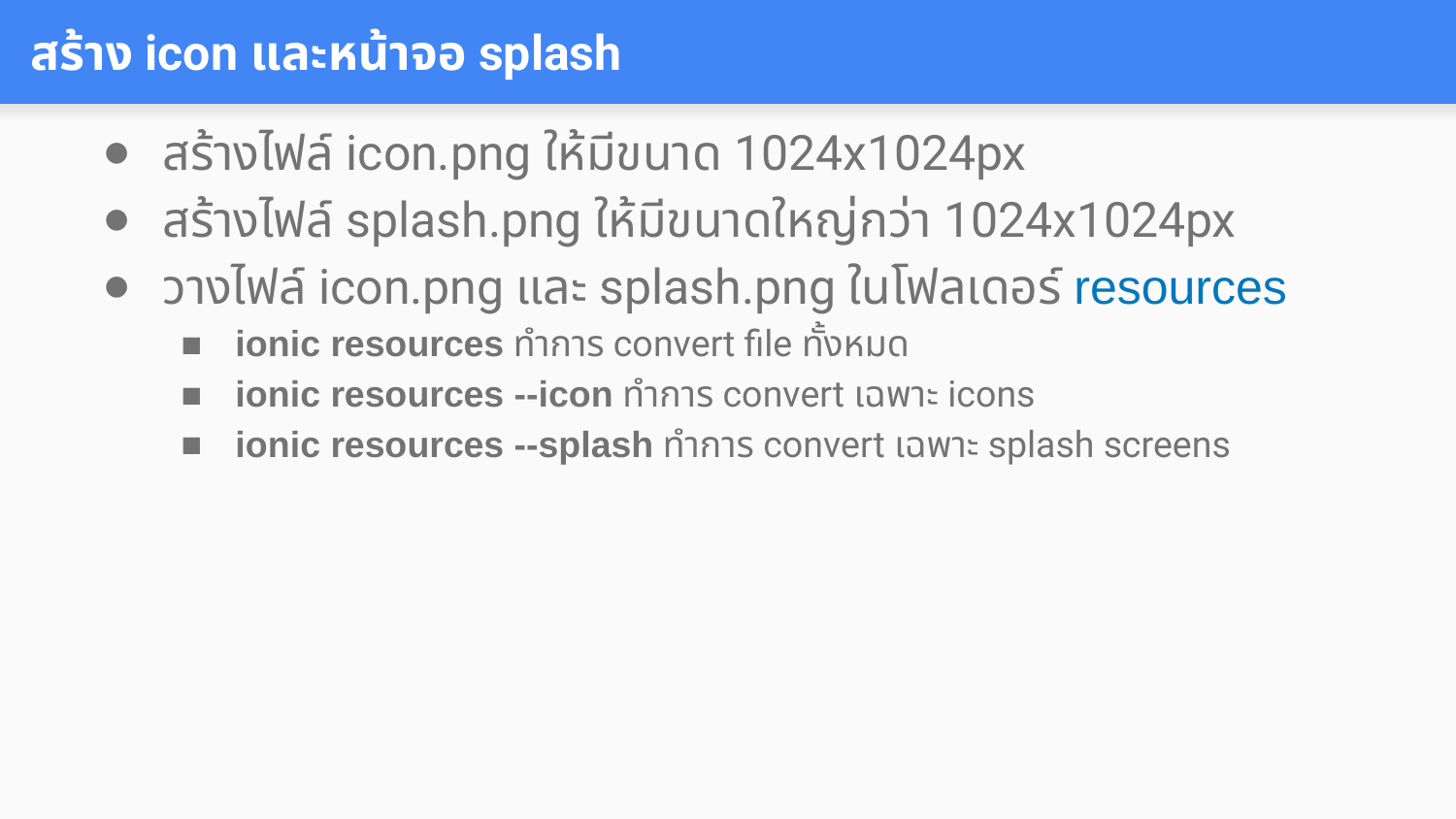

# สร้าง icon และหน้าจอ splash
สร้างไฟล์ icon.png ให้มีขนาด 1024x1024px
สร้างไฟล์ splash.png ให้มีขนาดใหญ่กว่า 1024x1024px
วางไฟล์ icon.png และ splash.png ในโฟลเดอร์ resources
ionic resources ทำการ convert file ทั้งหมด
ionic resources --icon ทำการ convert เฉพาะ icons
ionic resources --splash ทำการ convert เฉพาะ splash screens